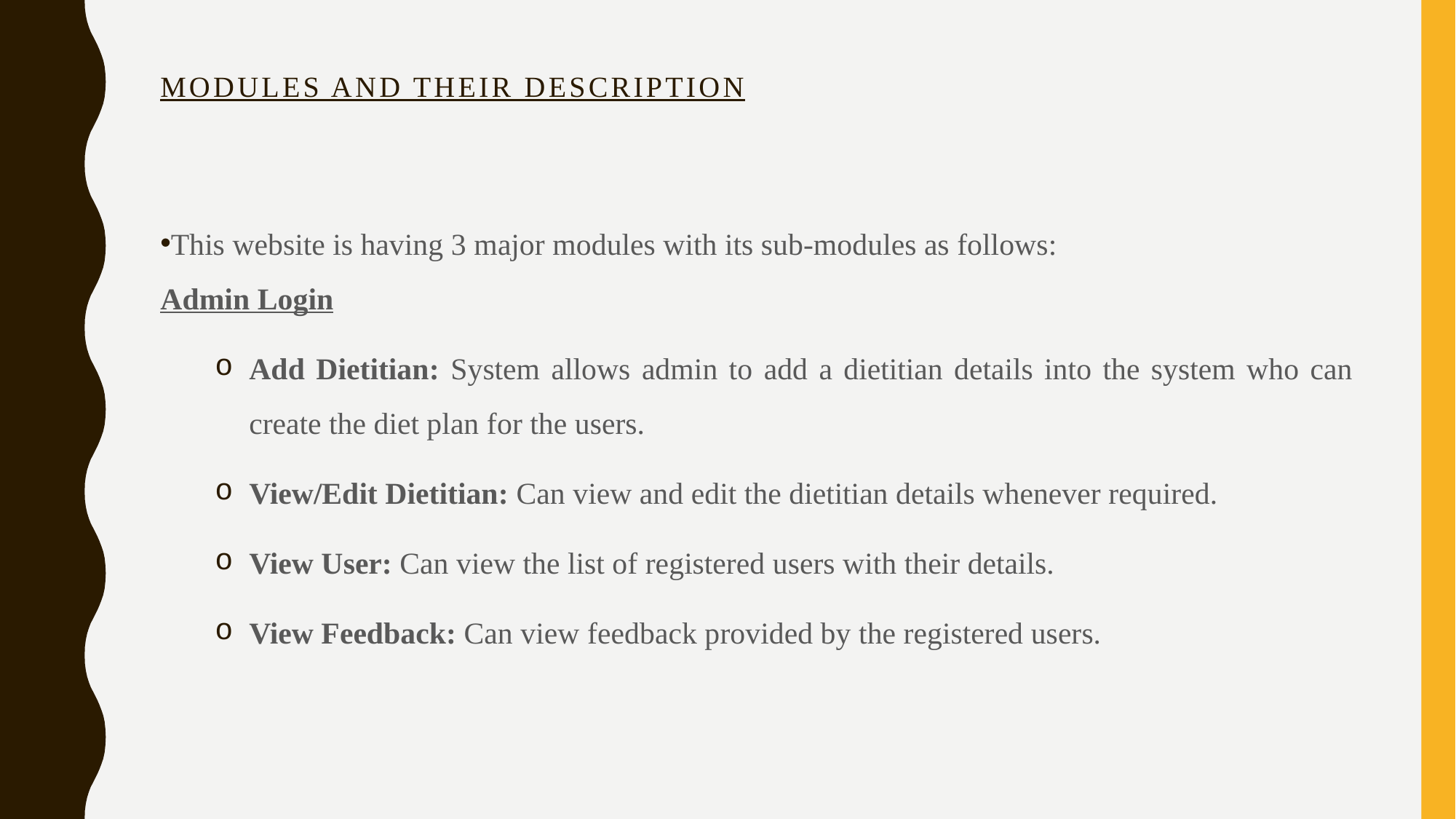

# Modules and their Description
This website is having 3 major modules with its sub-modules as follows:
Admin Login
Add Dietitian: System allows admin to add a dietitian details into the system who can create the diet plan for the users.
View/Edit Dietitian: Can view and edit the dietitian details whenever required.
View User: Can view the list of registered users with their details.
View Feedback: Can view feedback provided by the registered users.